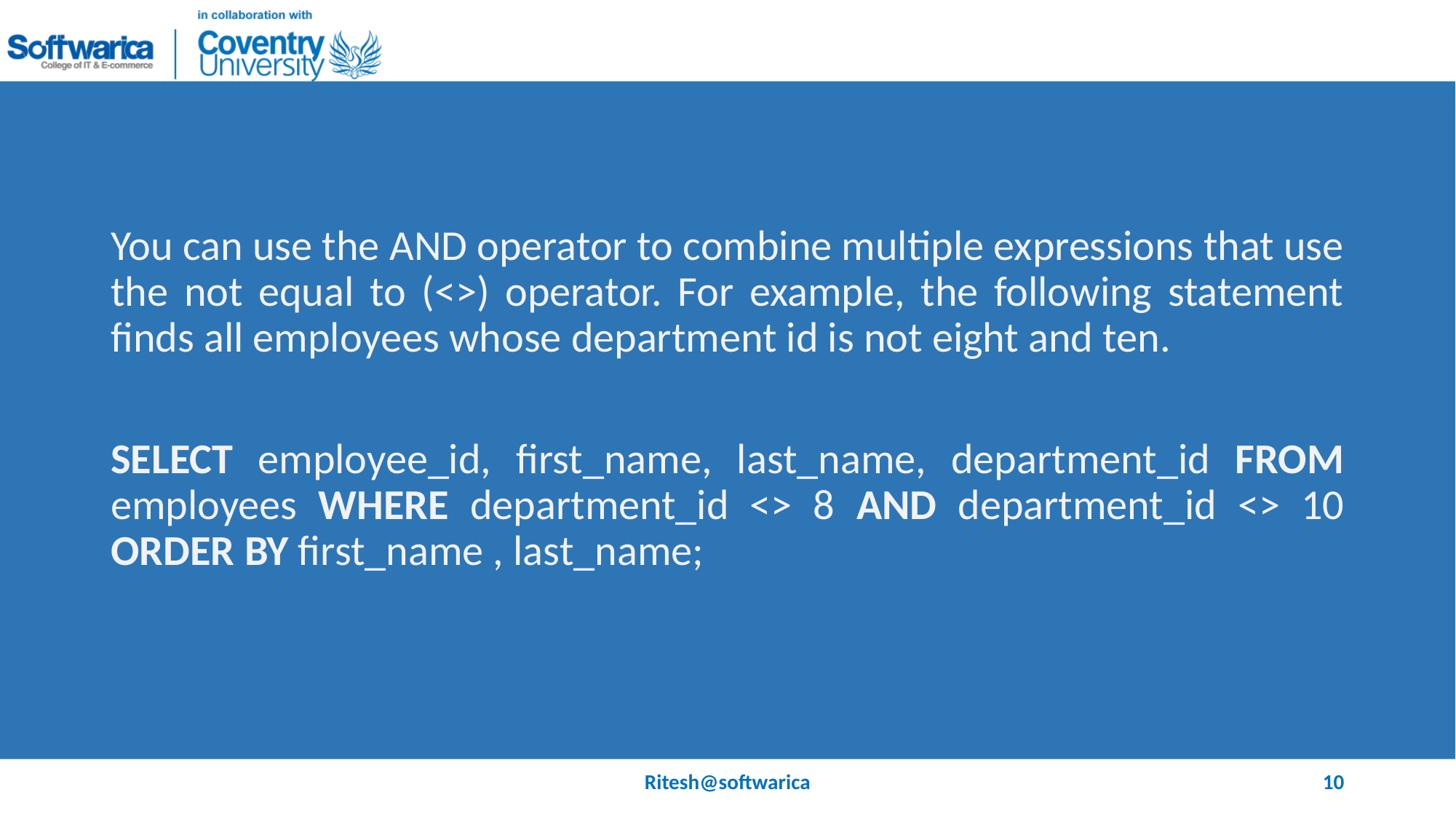

#
You can use the AND operator to combine multiple expressions that use the not equal to (<>) operator. For example, the following statement finds all employees whose department id is not eight and ten.

SELECT employee_id, first_name, last_name, department_id FROM employees WHERE department_id <> 8 AND department_id <> 10 ORDER BY first_name , last_name;
Ritesh@softwarica
10